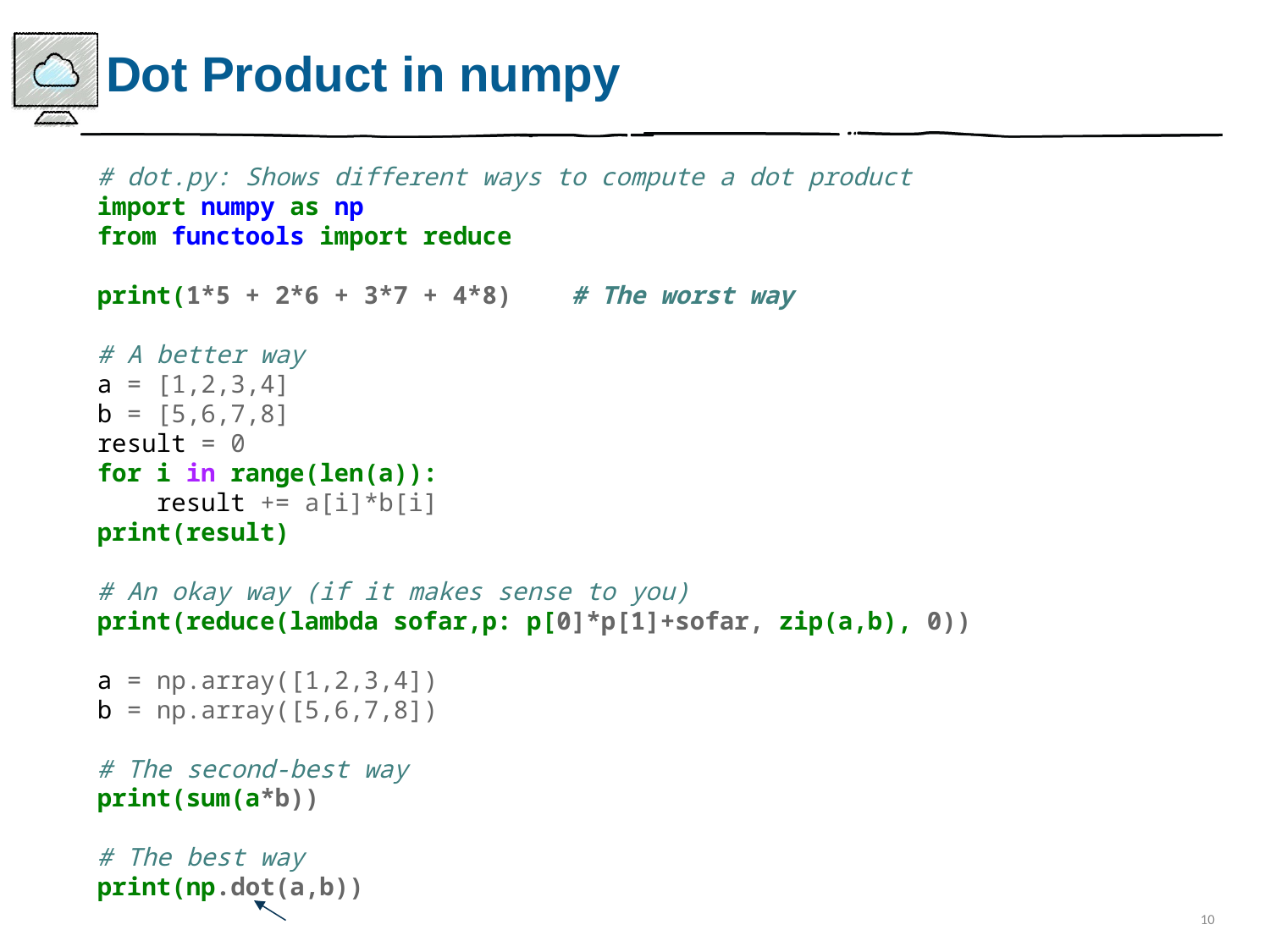

# Dot Product in numpy
# dot.py: Shows different ways to compute a dot product
import numpy as np
from functools import reduce

print(1*5 + 2*6 + 3*7 + 4*8)    # The worst way

# A better way
a = [1,2,3,4]
b = [5,6,7,8]
result = 0
for i in range(len(a)):
    result += a[i]*b[i]
print(result)

# An okay way (if it makes sense to you)
print(reduce(lambda sofar,p: p[0]*p[1]+sofar, zip(a,b), 0))

a = np.array([1,2,3,4])
b = np.array([5,6,7,8])

# The second-best way
print(sum(a*b))

# The best way
print(np.dot(a,b))